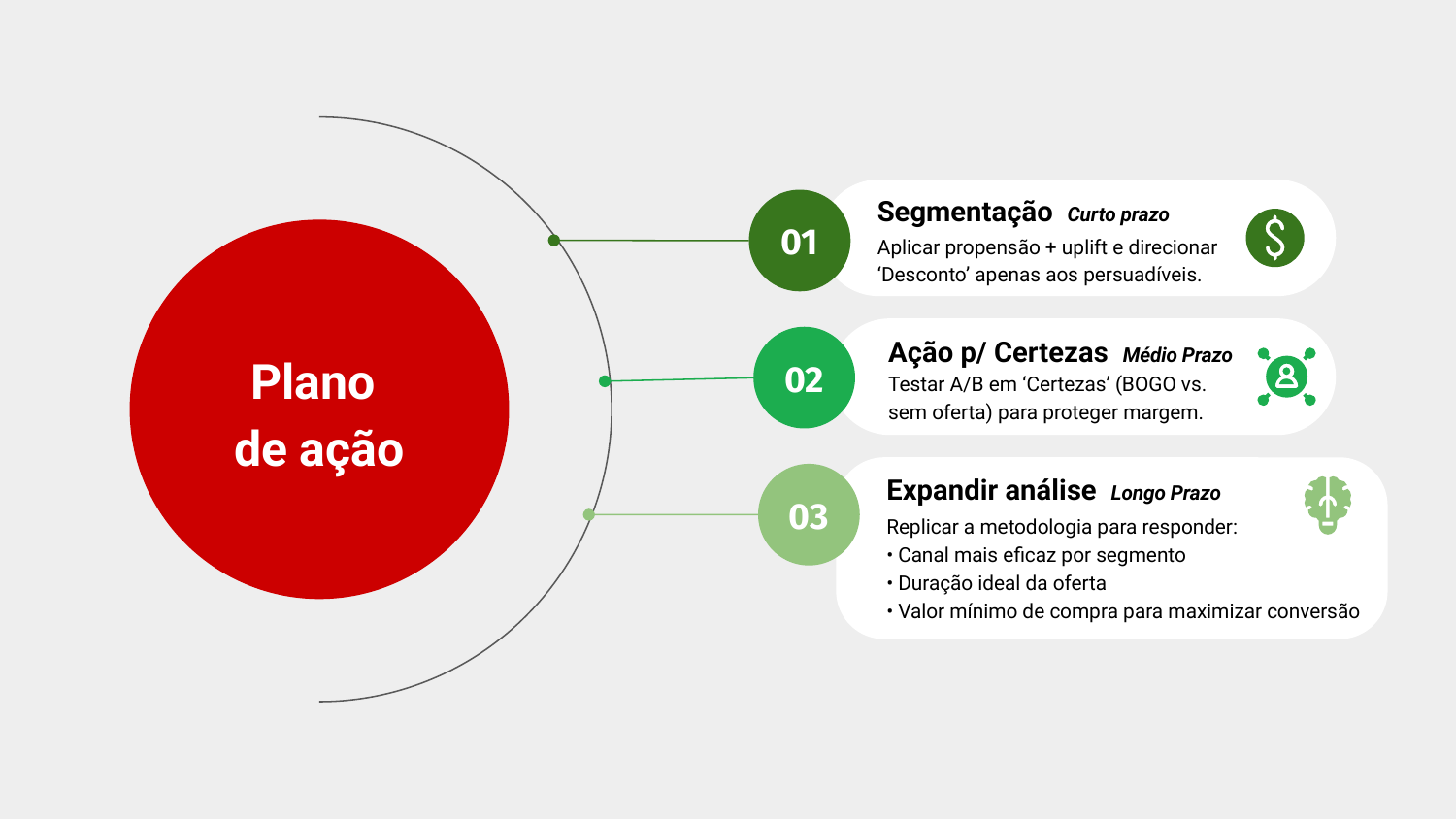

Segmentação  Curto prazo
01

Aplicar propensão + uplift e direcionar ‘Desconto’ apenas aos persuadíveis.

Plano
de ação

Ação p/ Certezas  Médio Prazo
02

Testar A/B em ‘Certezas’ (BOGO vs. sem oferta) para proteger margem.

Expandir análise  Longo Prazo
03

Replicar a metodologia para responder:
• Canal mais eficaz por segmento
• Duração ideal da oferta
• Valor mínimo de compra para maximizar conversão